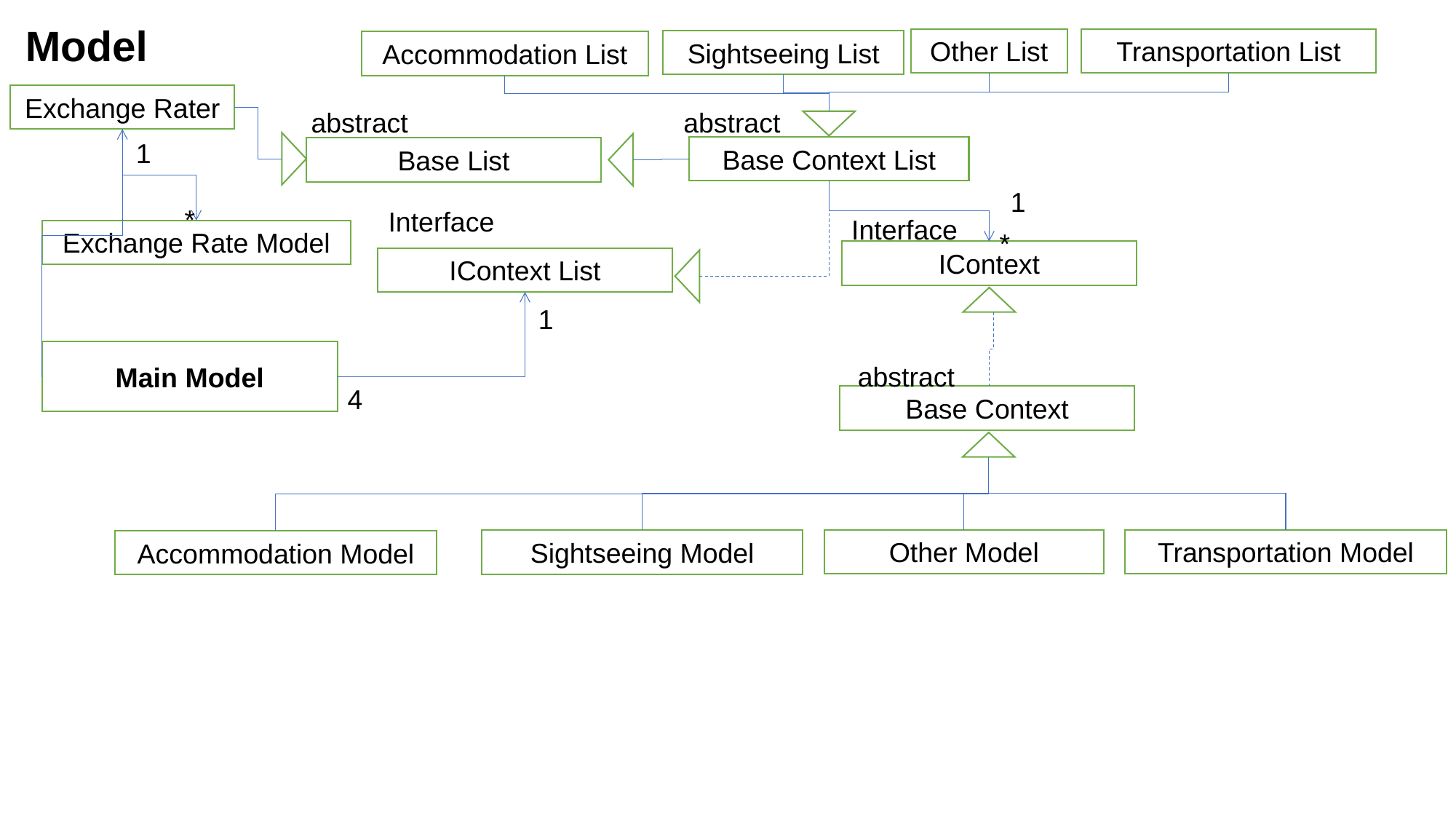

Model
Transportation List
Other List
Sightseeing List
Accommodation List
Exchange Rater
abstract
abstract

1
Base Context List
Base List

1
*
Interface
Interface
Exchange Rate Model
*
IContext
IContext List

1
Main Model
abstract
4
Base Context

Transportation Model
Other Model
Sightseeing Model
Accommodation Model